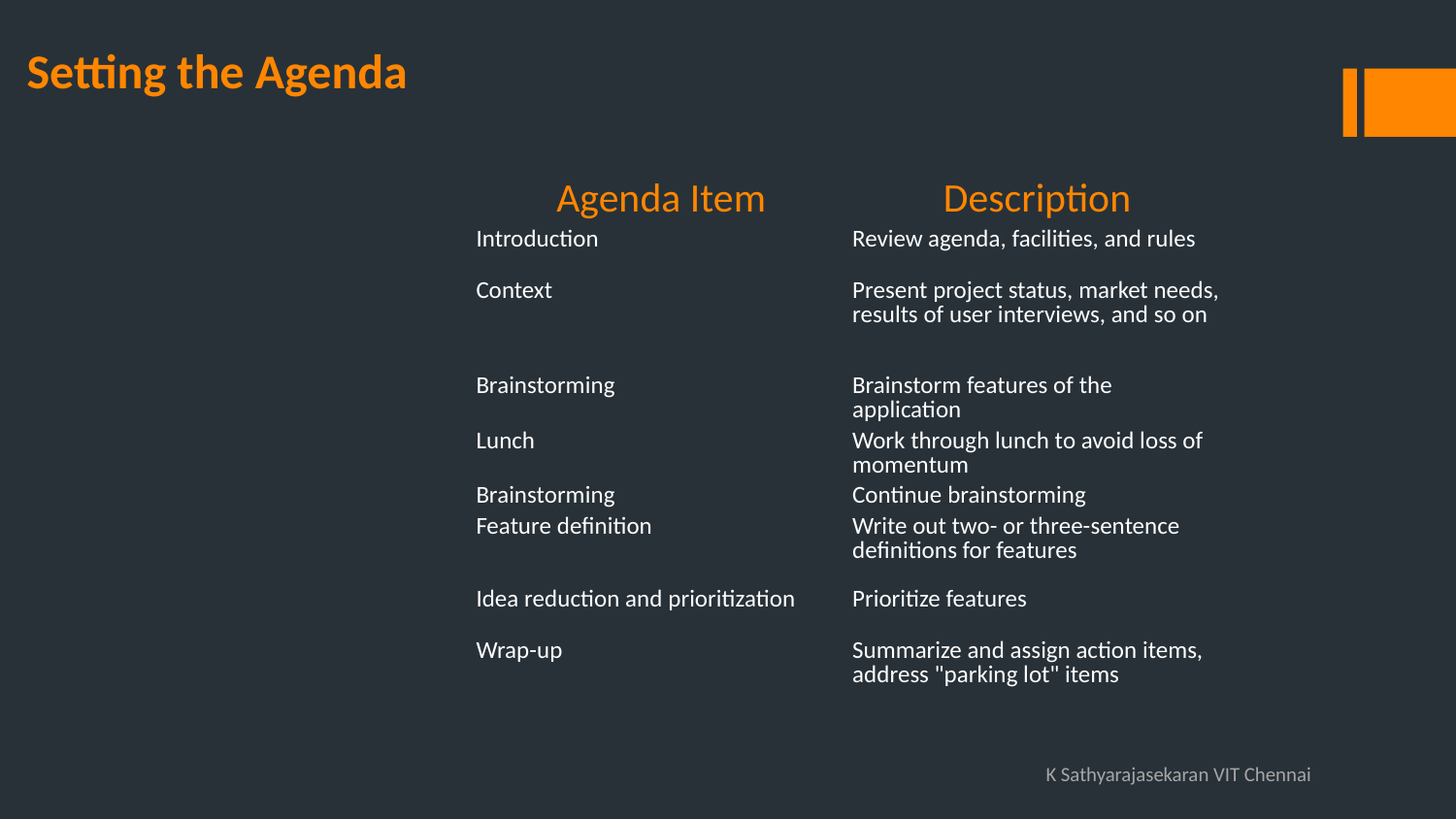

# Setting the Agenda
| Agenda Item | Description |
| --- | --- |
| Introduction | Review agenda, facilities, and rules |
| Context | Present project status, market needs, results of user interviews, and so on |
| Brainstorming | Brainstorm features of the application |
| Lunch | Work through lunch to avoid loss of momentum |
| Brainstorming | Continue brainstorming |
| Feature definition | Write out two- or three-sentence definitions for features |
| Idea reduction and prioritization | Prioritize features |
| Wrap-up | Summarize and assign action items, address "parking lot" items |
K Sathyarajasekaran VIT Chennai